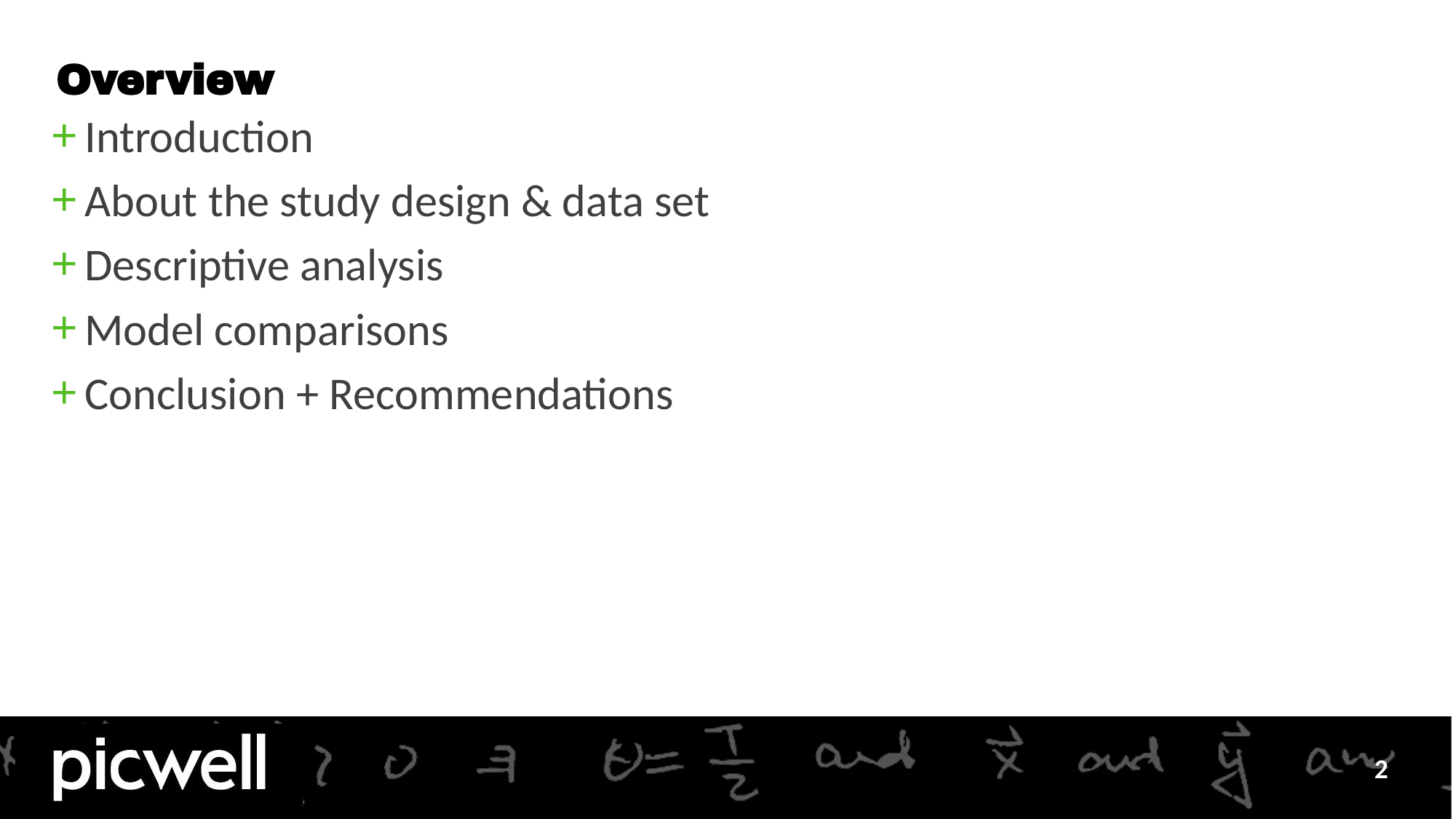

# Overview
Introduction
About the study design & data set
Descriptive analysis
Model comparisons
Conclusion + Recommendations
2